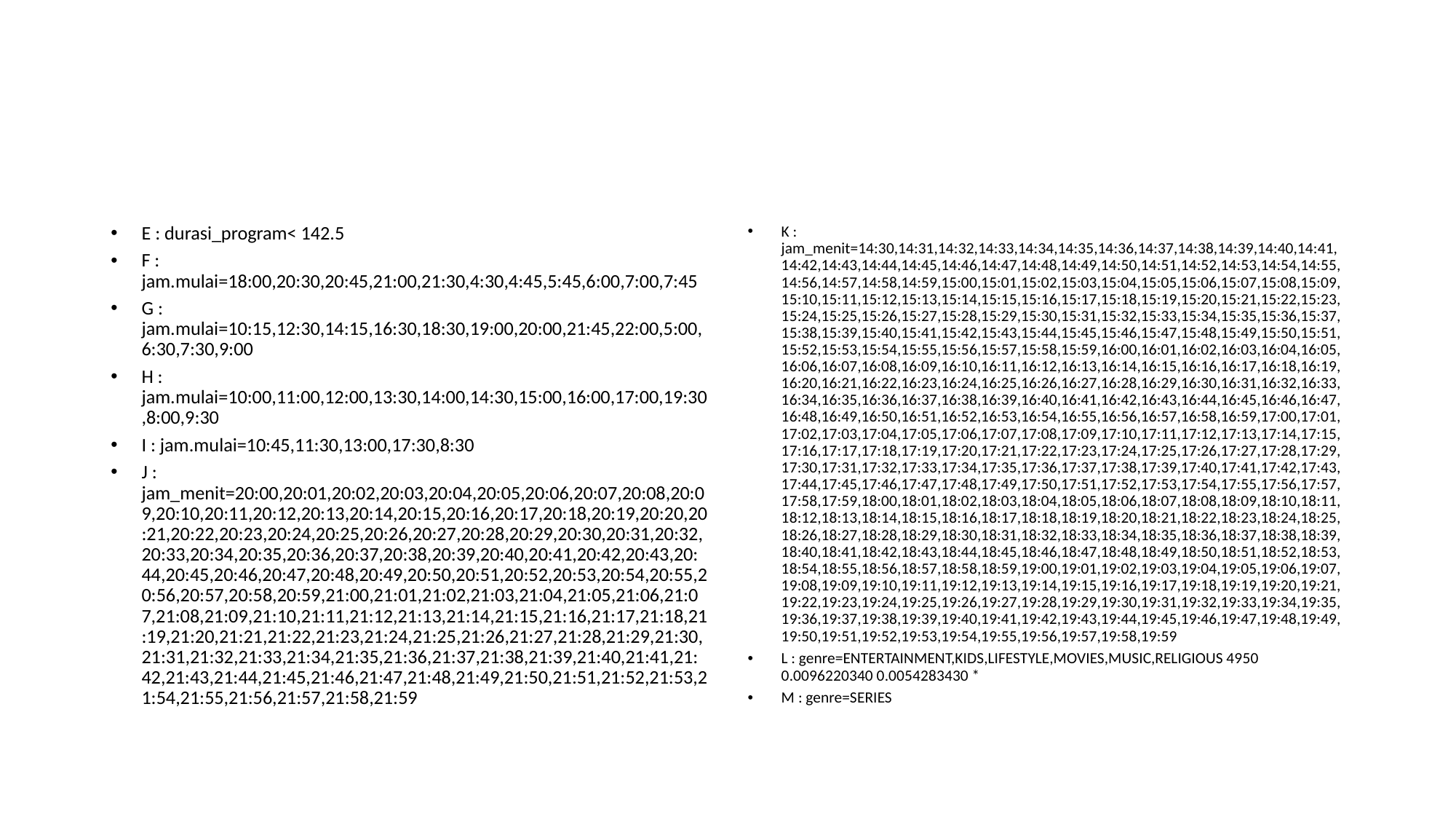

#
E : durasi_program< 142.5
F : jam.mulai=18:00,20:30,20:45,21:00,21:30,4:30,4:45,5:45,6:00,7:00,7:45
G : jam.mulai=10:15,12:30,14:15,16:30,18:30,19:00,20:00,21:45,22:00,5:00,6:30,7:30,9:00
H : jam.mulai=10:00,11:00,12:00,13:30,14:00,14:30,15:00,16:00,17:00,19:30,8:00,9:30
I : jam.mulai=10:45,11:30,13:00,17:30,8:30
J : jam_menit=20:00,20:01,20:02,20:03,20:04,20:05,20:06,20:07,20:08,20:09,20:10,20:11,20:12,20:13,20:14,20:15,20:16,20:17,20:18,20:19,20:20,20:21,20:22,20:23,20:24,20:25,20:26,20:27,20:28,20:29,20:30,20:31,20:32,20:33,20:34,20:35,20:36,20:37,20:38,20:39,20:40,20:41,20:42,20:43,20:44,20:45,20:46,20:47,20:48,20:49,20:50,20:51,20:52,20:53,20:54,20:55,20:56,20:57,20:58,20:59,21:00,21:01,21:02,21:03,21:04,21:05,21:06,21:07,21:08,21:09,21:10,21:11,21:12,21:13,21:14,21:15,21:16,21:17,21:18,21:19,21:20,21:21,21:22,21:23,21:24,21:25,21:26,21:27,21:28,21:29,21:30,21:31,21:32,21:33,21:34,21:35,21:36,21:37,21:38,21:39,21:40,21:41,21:42,21:43,21:44,21:45,21:46,21:47,21:48,21:49,21:50,21:51,21:52,21:53,21:54,21:55,21:56,21:57,21:58,21:59
K : jam_menit=14:30,14:31,14:32,14:33,14:34,14:35,14:36,14:37,14:38,14:39,14:40,14:41,14:42,14:43,14:44,14:45,14:46,14:47,14:48,14:49,14:50,14:51,14:52,14:53,14:54,14:55,14:56,14:57,14:58,14:59,15:00,15:01,15:02,15:03,15:04,15:05,15:06,15:07,15:08,15:09,15:10,15:11,15:12,15:13,15:14,15:15,15:16,15:17,15:18,15:19,15:20,15:21,15:22,15:23,15:24,15:25,15:26,15:27,15:28,15:29,15:30,15:31,15:32,15:33,15:34,15:35,15:36,15:37,15:38,15:39,15:40,15:41,15:42,15:43,15:44,15:45,15:46,15:47,15:48,15:49,15:50,15:51,15:52,15:53,15:54,15:55,15:56,15:57,15:58,15:59,16:00,16:01,16:02,16:03,16:04,16:05,16:06,16:07,16:08,16:09,16:10,16:11,16:12,16:13,16:14,16:15,16:16,16:17,16:18,16:19,16:20,16:21,16:22,16:23,16:24,16:25,16:26,16:27,16:28,16:29,16:30,16:31,16:32,16:33,16:34,16:35,16:36,16:37,16:38,16:39,16:40,16:41,16:42,16:43,16:44,16:45,16:46,16:47,16:48,16:49,16:50,16:51,16:52,16:53,16:54,16:55,16:56,16:57,16:58,16:59,17:00,17:01,17:02,17:03,17:04,17:05,17:06,17:07,17:08,17:09,17:10,17:11,17:12,17:13,17:14,17:15,17:16,17:17,17:18,17:19,17:20,17:21,17:22,17:23,17:24,17:25,17:26,17:27,17:28,17:29,17:30,17:31,17:32,17:33,17:34,17:35,17:36,17:37,17:38,17:39,17:40,17:41,17:42,17:43,17:44,17:45,17:46,17:47,17:48,17:49,17:50,17:51,17:52,17:53,17:54,17:55,17:56,17:57,17:58,17:59,18:00,18:01,18:02,18:03,18:04,18:05,18:06,18:07,18:08,18:09,18:10,18:11,18:12,18:13,18:14,18:15,18:16,18:17,18:18,18:19,18:20,18:21,18:22,18:23,18:24,18:25,18:26,18:27,18:28,18:29,18:30,18:31,18:32,18:33,18:34,18:35,18:36,18:37,18:38,18:39,18:40,18:41,18:42,18:43,18:44,18:45,18:46,18:47,18:48,18:49,18:50,18:51,18:52,18:53,18:54,18:55,18:56,18:57,18:58,18:59,19:00,19:01,19:02,19:03,19:04,19:05,19:06,19:07,19:08,19:09,19:10,19:11,19:12,19:13,19:14,19:15,19:16,19:17,19:18,19:19,19:20,19:21,19:22,19:23,19:24,19:25,19:26,19:27,19:28,19:29,19:30,19:31,19:32,19:33,19:34,19:35,19:36,19:37,19:38,19:39,19:40,19:41,19:42,19:43,19:44,19:45,19:46,19:47,19:48,19:49,19:50,19:51,19:52,19:53,19:54,19:55,19:56,19:57,19:58,19:59
L : genre=ENTERTAINMENT,KIDS,LIFESTYLE,MOVIES,MUSIC,RELIGIOUS 4950 0.0096220340 0.0054283430 *
M : genre=SERIES